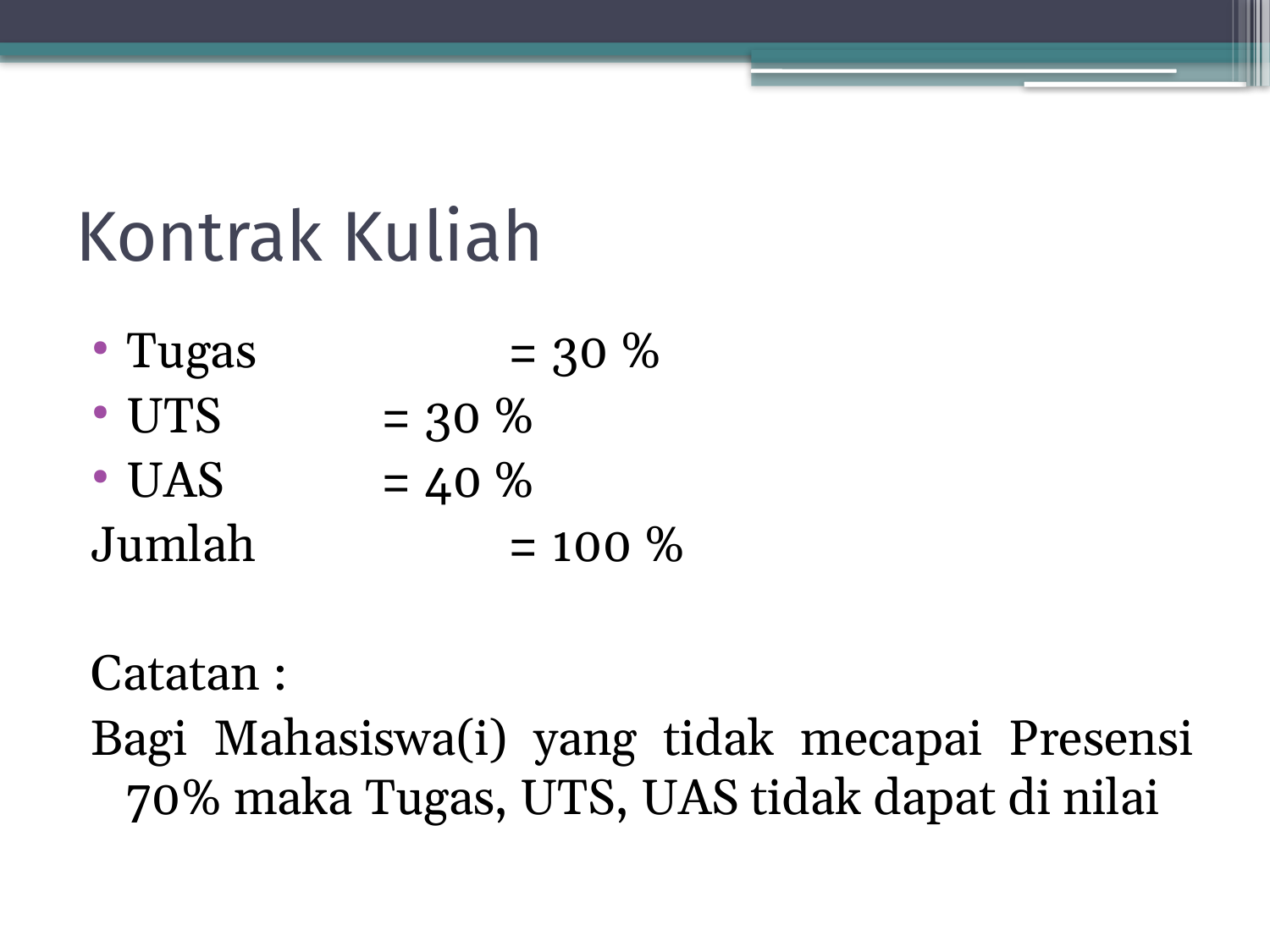

# Kontrak Kuliah
Tugas		= 30 %
UTS		= 30 %
UAS		= 40 %
Jumlah		= 100 %

Catatan :
Bagi Mahasiswa(i) yang tidak mecapai Presensi 70% maka Tugas, UTS, UAS tidak dapat di nilai